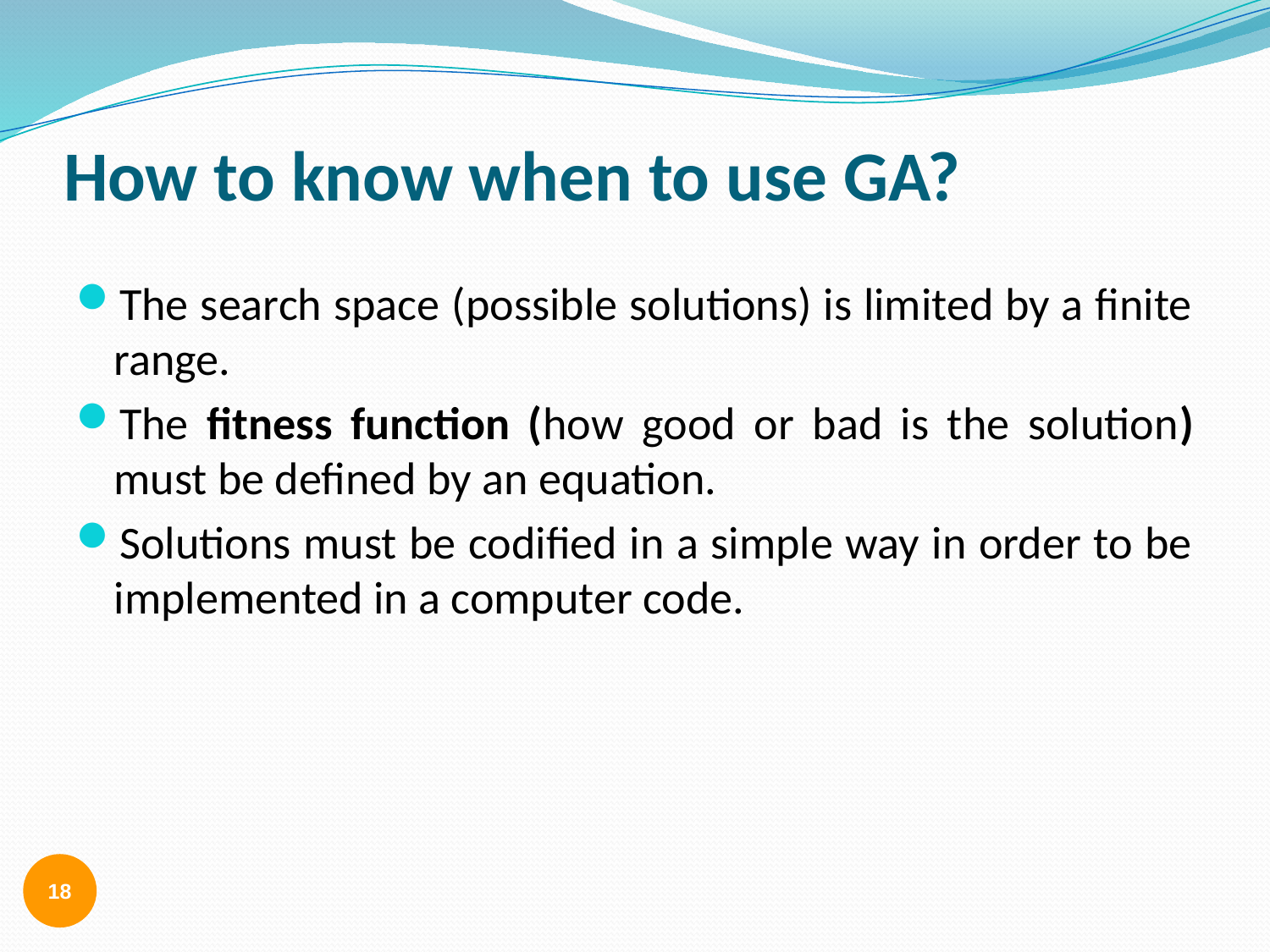

# How to know when to use GA?
The search space (possible solutions) is limited by a finite range.
The fitness function (how good or bad is the solution) must be defined by an equation.
Solutions must be codified in a simple way in order to be implemented in a computer code.
18